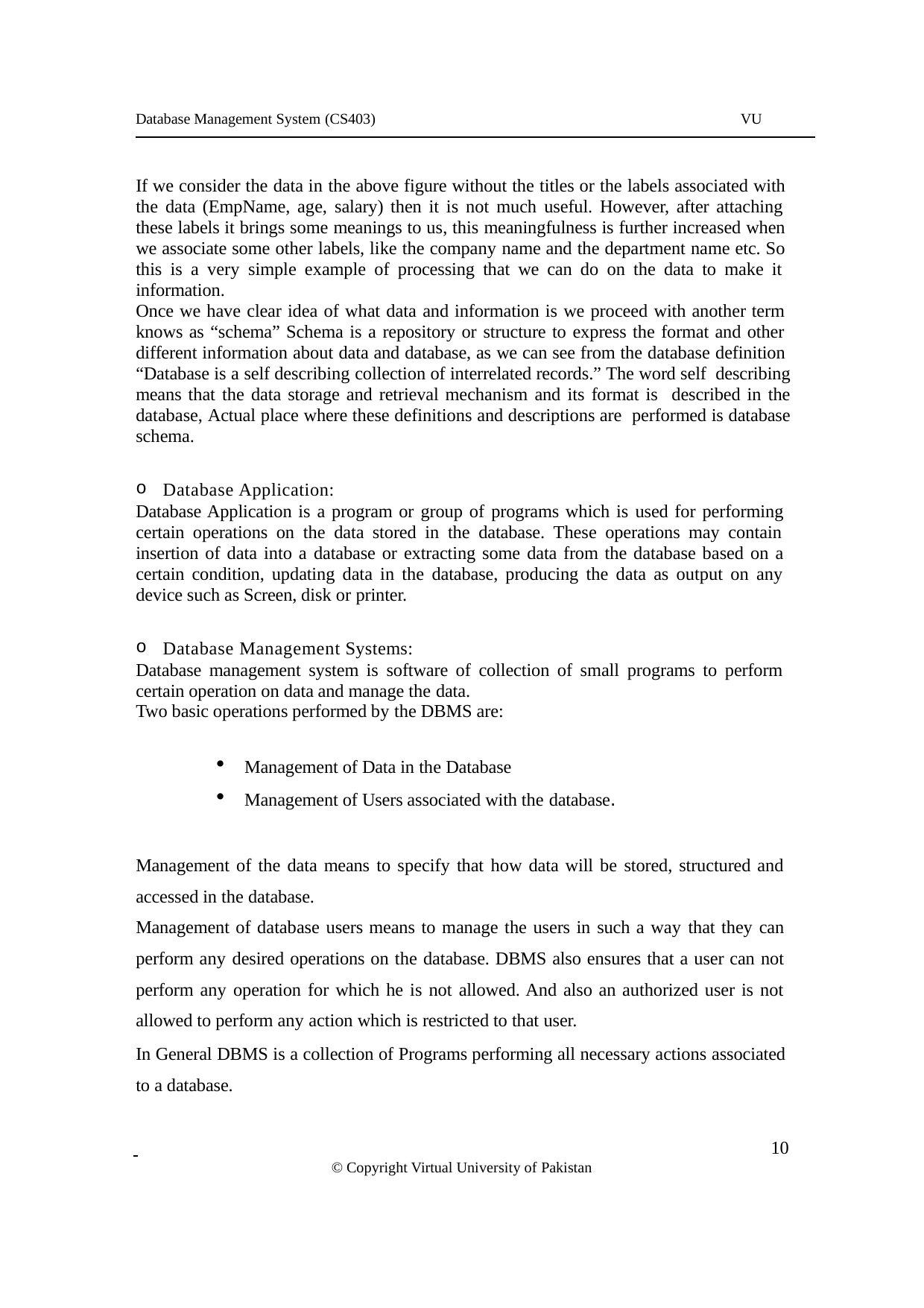

Database Management System (CS403)
VU

If we consider the data in the above figure without the titles or the labels associated with  the data (EmpName, age, salary) then it is not much useful. However, after attaching  these labels it brings some meanings to us, this meaningfulness is further increased when  we associate some other labels, like the company name and the department name etc. So  this is a very simple example of processing that we can do on the data to make it  information.
Once we have clear idea of what data and information is we proceed with another term  knows as “schema” Schema is a repository or structure to express the format and other  different information about data and database, as we can see from the database definition  “Database is a self describing collection of interrelated records.” The word self  describing means that the data storage and retrieval mechanism and its format is  described in the database, Actual place where these definitions and descriptions are  performed is database schema.

Database Application:
Database Application is a program or group of programs which is used for performing  certain operations on the data stored in the database. These operations may contain  insertion of data into a database or extracting some data from the database based on a  certain condition, updating data in the database, producing the data as output on any  device such as Screen, disk or printer.

Database Management Systems:
Database management system is software of collection of small programs to perform  certain operation on data and manage the data.
Two basic operations performed by the DBMS are:

Management of Data in the Database
Management of Users associated with the database.

Management of the data means to specify that how data will be stored, structured and  accessed in the database.
Management of database users means to manage the users in such a way that they can  perform any desired operations on the database. DBMS also ensures that a user can not  perform any operation for which he is not allowed. And also an authorized user is not  allowed to perform any action which is restricted to that user.
In General DBMS is a collection of Programs performing all necessary actions associated  to a database.
 	 10
© Copyright Virtual University of Pakistan